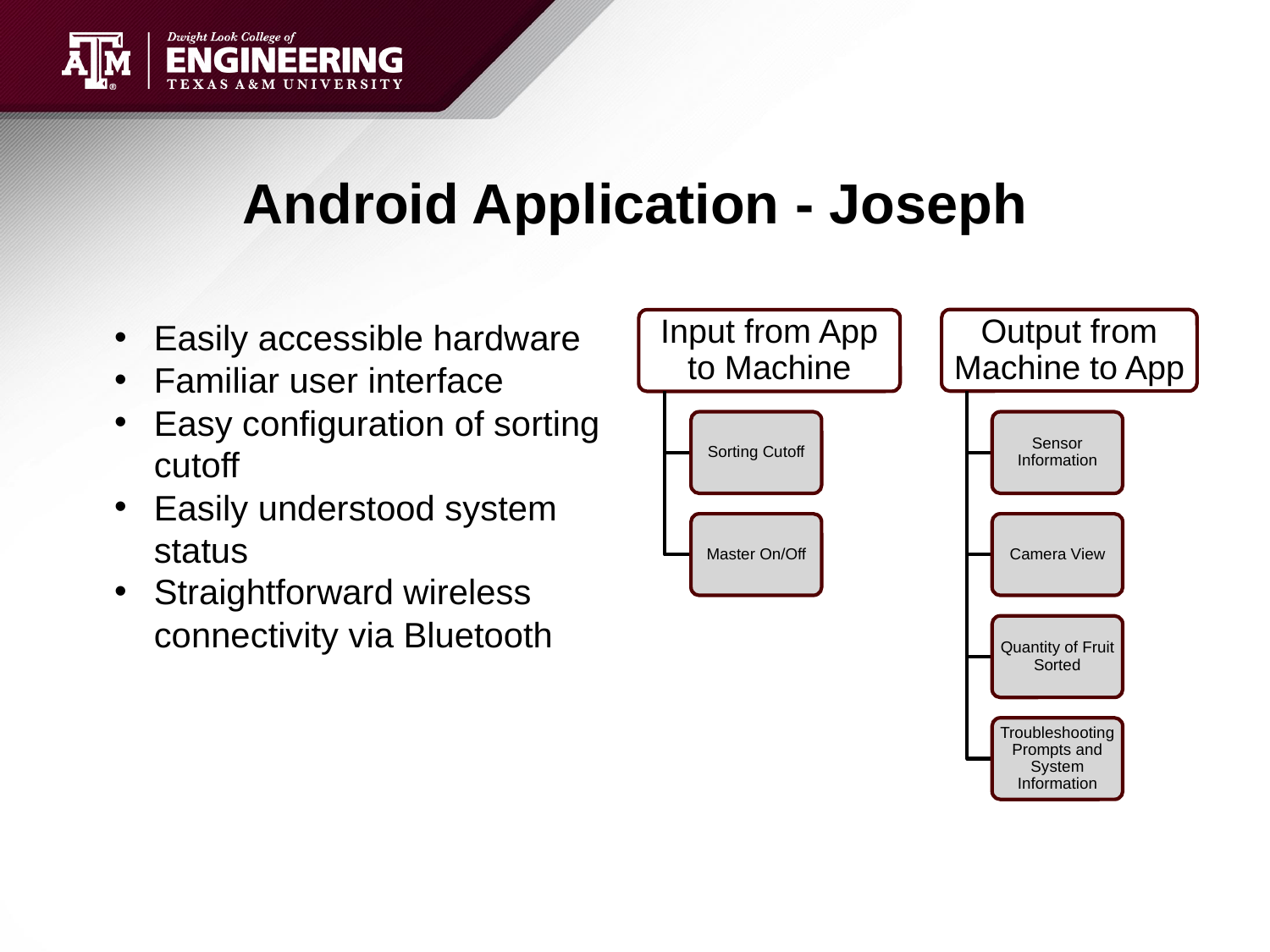

# Android Application - Joseph
Easily accessible hardware
Familiar user interface
Easy configuration of sorting cutoff
Easily understood system status
Straightforward wireless connectivity via Bluetooth

Output from Machine to App
Input from App to Machine

Sorting Cutoff
Sensor Information

Master On/Off
Camera View

Quantity of Fruit Sorted

Troubleshooting Prompts and System Information